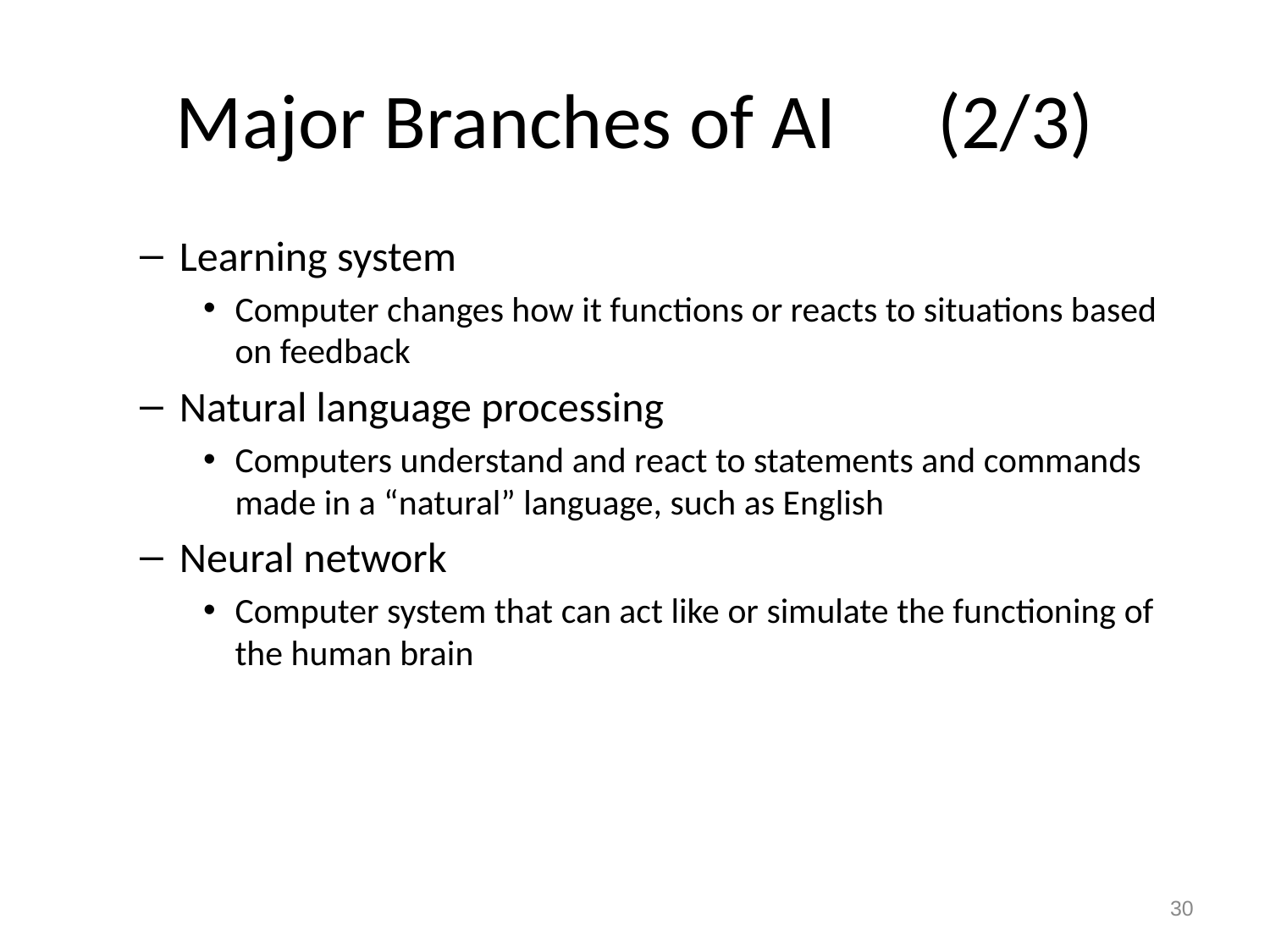

# Major Branches of AI 	(2/3)
Learning system
Computer changes how it functions or reacts to situations based on feedback
Natural language processing
Computers understand and react to statements and commands made in a “natural” language, such as English
Neural network
Computer system that can act like or simulate the functioning of the human brain

30